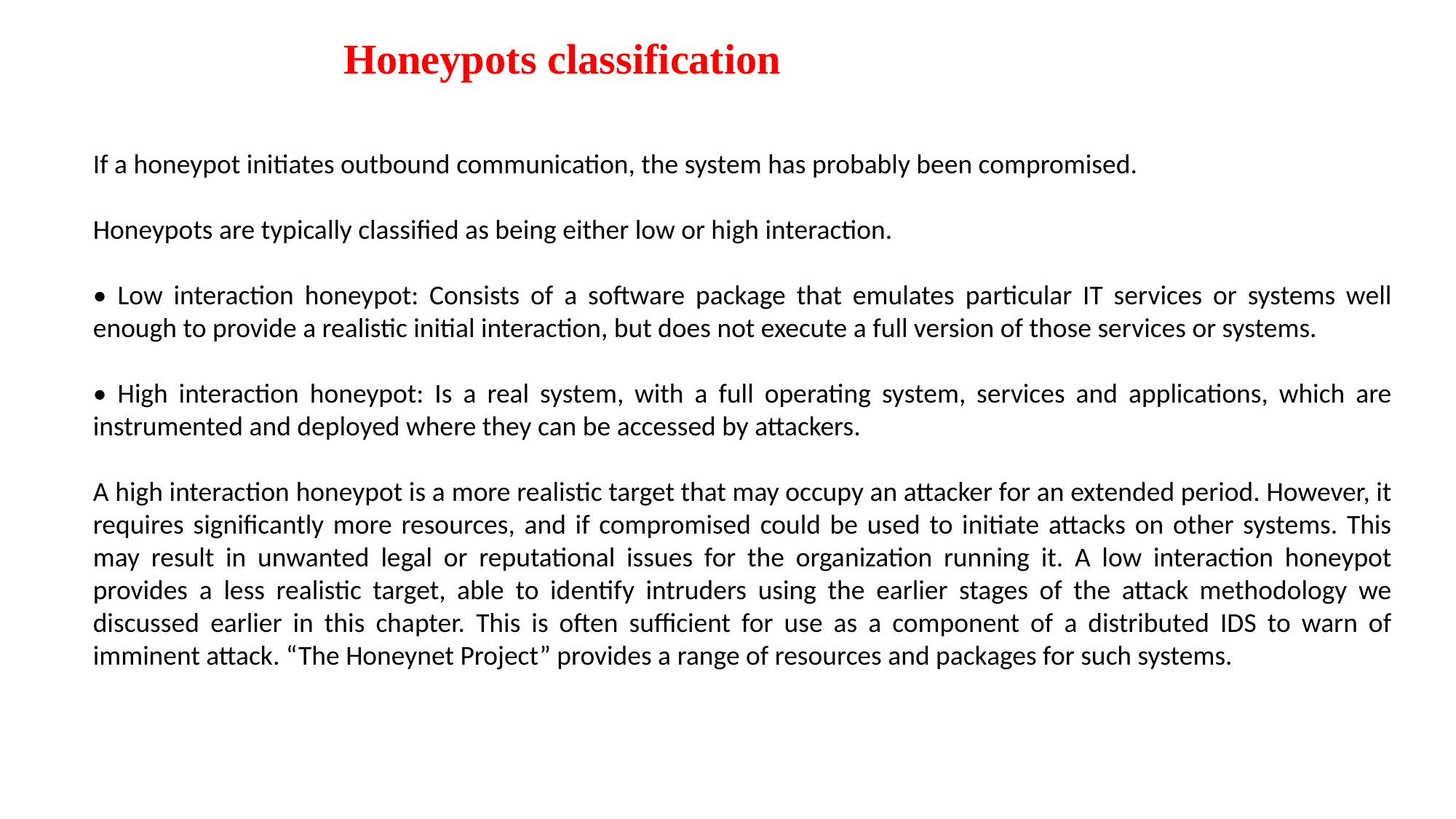

Honeypots classification
If a honeypot initiates outbound communication, the system has probably been compromised.

Honeypots are typically classified as being either low or high interaction.

• Low interaction honeypot: Consists of a software package that emulates particular IT services or systems well enough to provide a realistic initial interaction, but does not execute a full version of those services or systems.

• High interaction honeypot: Is a real system, with a full operating system, services and applications, which are instrumented and deployed where they can be accessed by attackers.

A high interaction honeypot is a more realistic target that may occupy an attacker for an extended period. However, it requires significantly more resources, and if compromised could be used to initiate attacks on other systems. This may result in unwanted legal or reputational issues for the organization running it. A low interaction honeypot provides a less realistic target, able to identify intruders using the earlier stages of the attack methodology we discussed earlier in this chapter. This is often sufficient for use as a component of a distributed IDS to warn of imminent attack. “The Honeynet Project” provides a range of resources and packages for such systems.